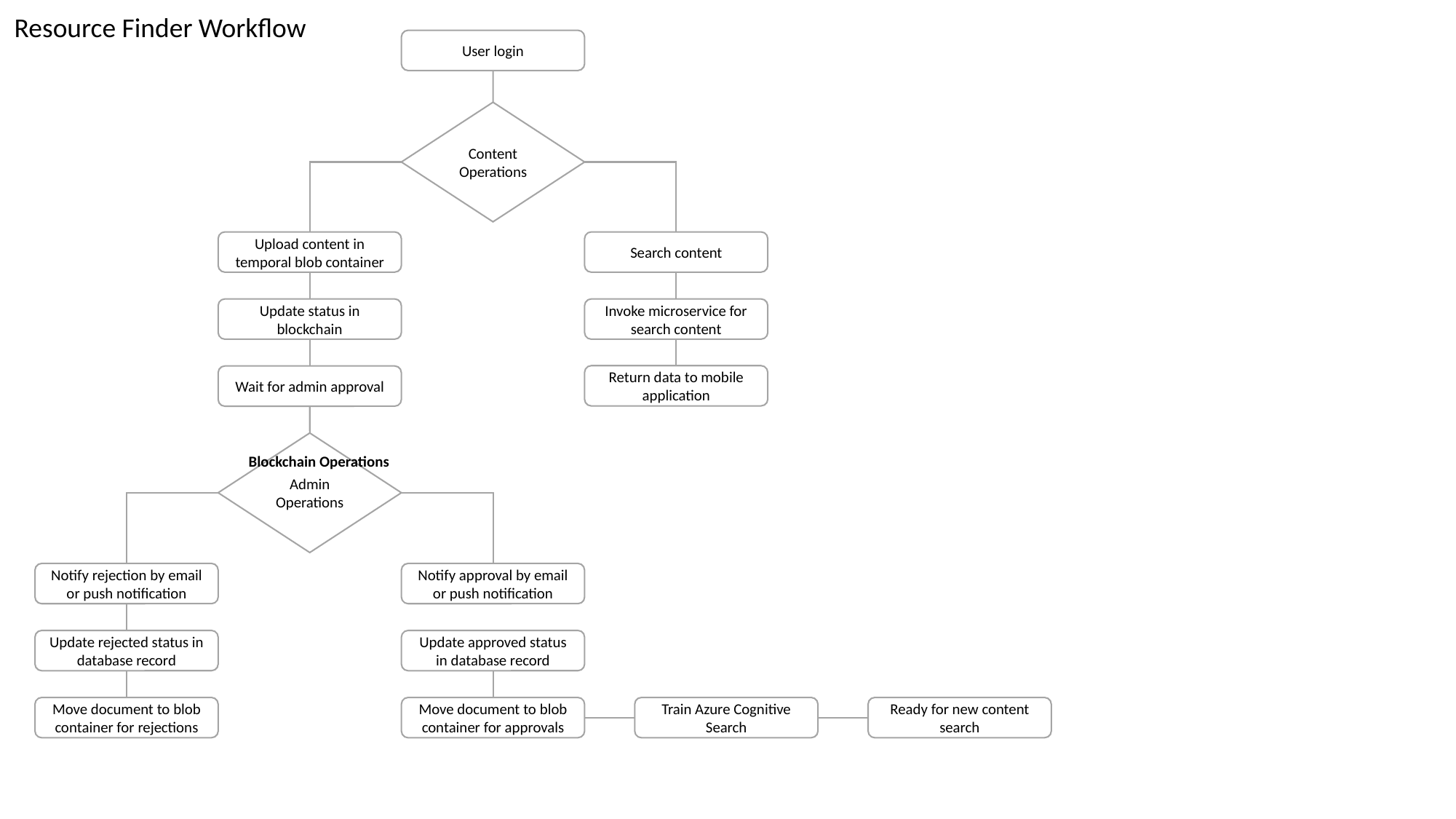

Resource Finder Workflow
User login
Content
Operations
Upload content in temporal blob container
Search content
Update status in blockchain
Invoke microservice for search content
Return data to mobile application
Wait for admin approval
Admin
Operations
Blockchain Operations
Notify rejection by email or push notification
Notify approval by email or push notification
Update rejected status in database record
Update approved status in database record
Move document to blob container for rejections
Move document to blob container for approvals
Train Azure Cognitive Search
Ready for new content search